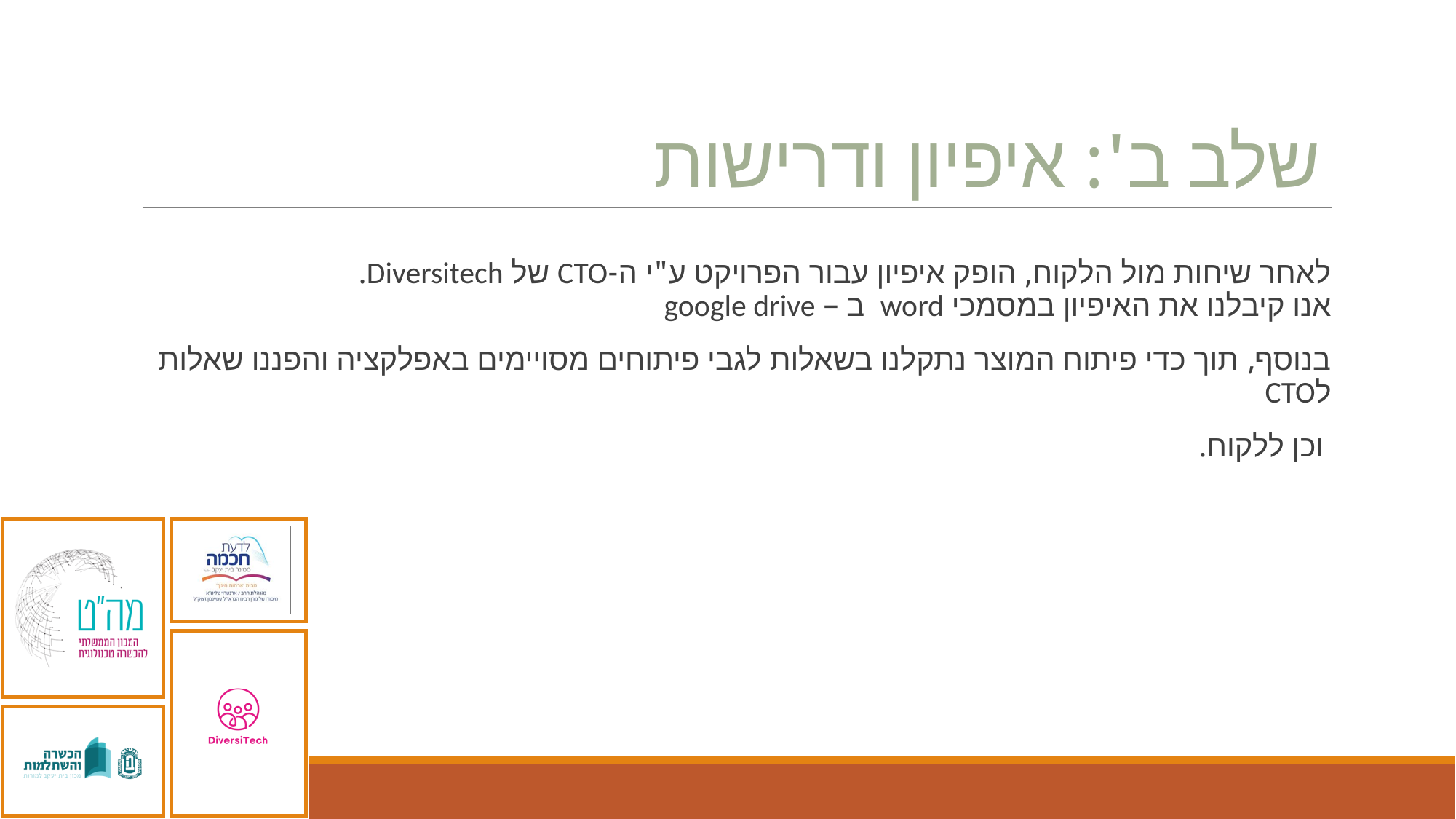

# שלב ב': איפיון ודרישות
לאחר שיחות מול הלקוח, הופק איפיון עבור הפרויקט ע"י ה-CTO של Diversitech.
אנו קיבלנו את האיפיון במסמכי word  ב – google drive
בנוסף, תוך כדי פיתוח המוצר נתקלנו בשאלות לגבי פיתוחים מסויימים באפלקציה והפננו שאלות לCTO
 וכן ללקוח.